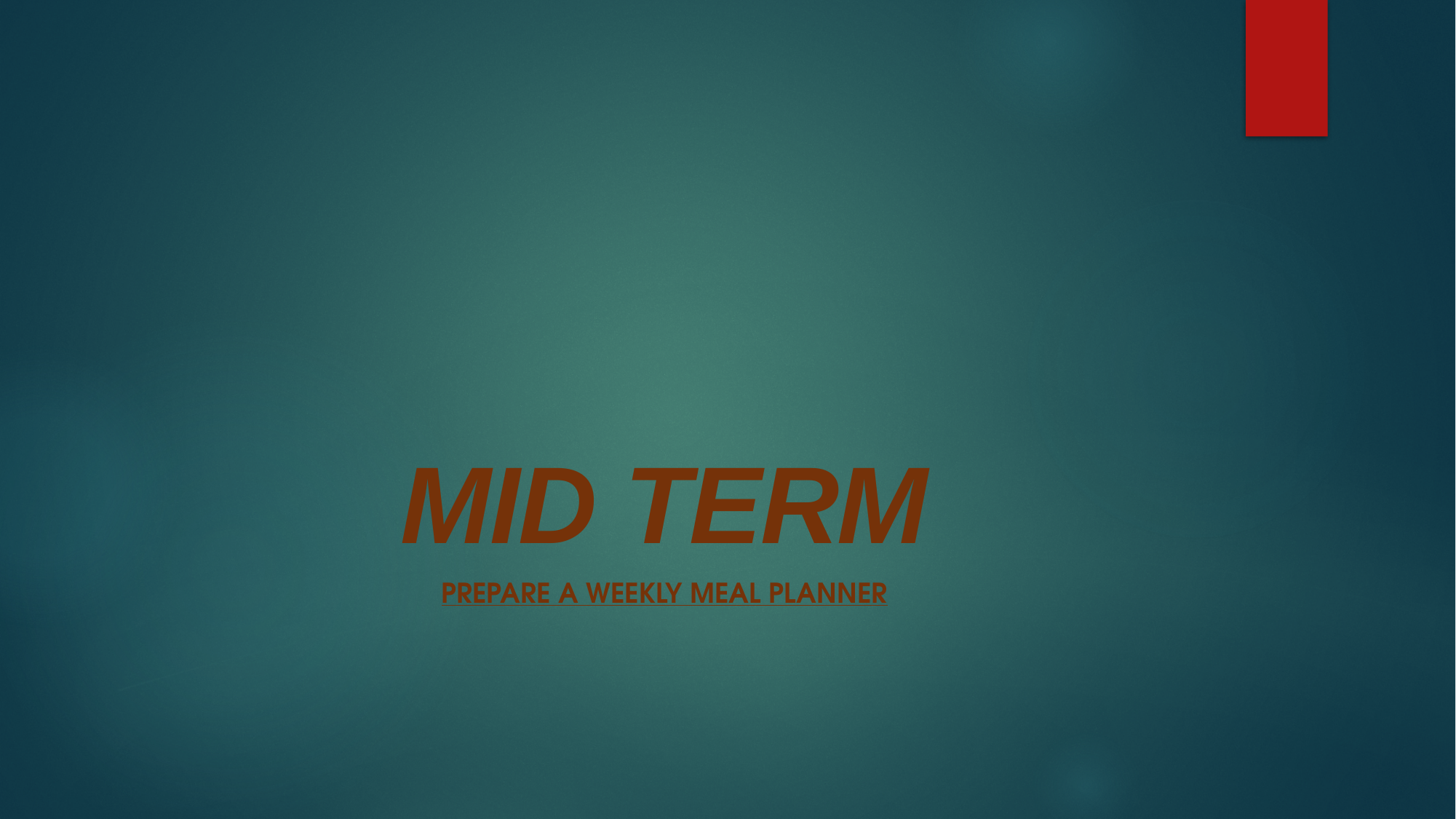

# MID TERM
PREPARE A WEEKLY MEAL PLANNER